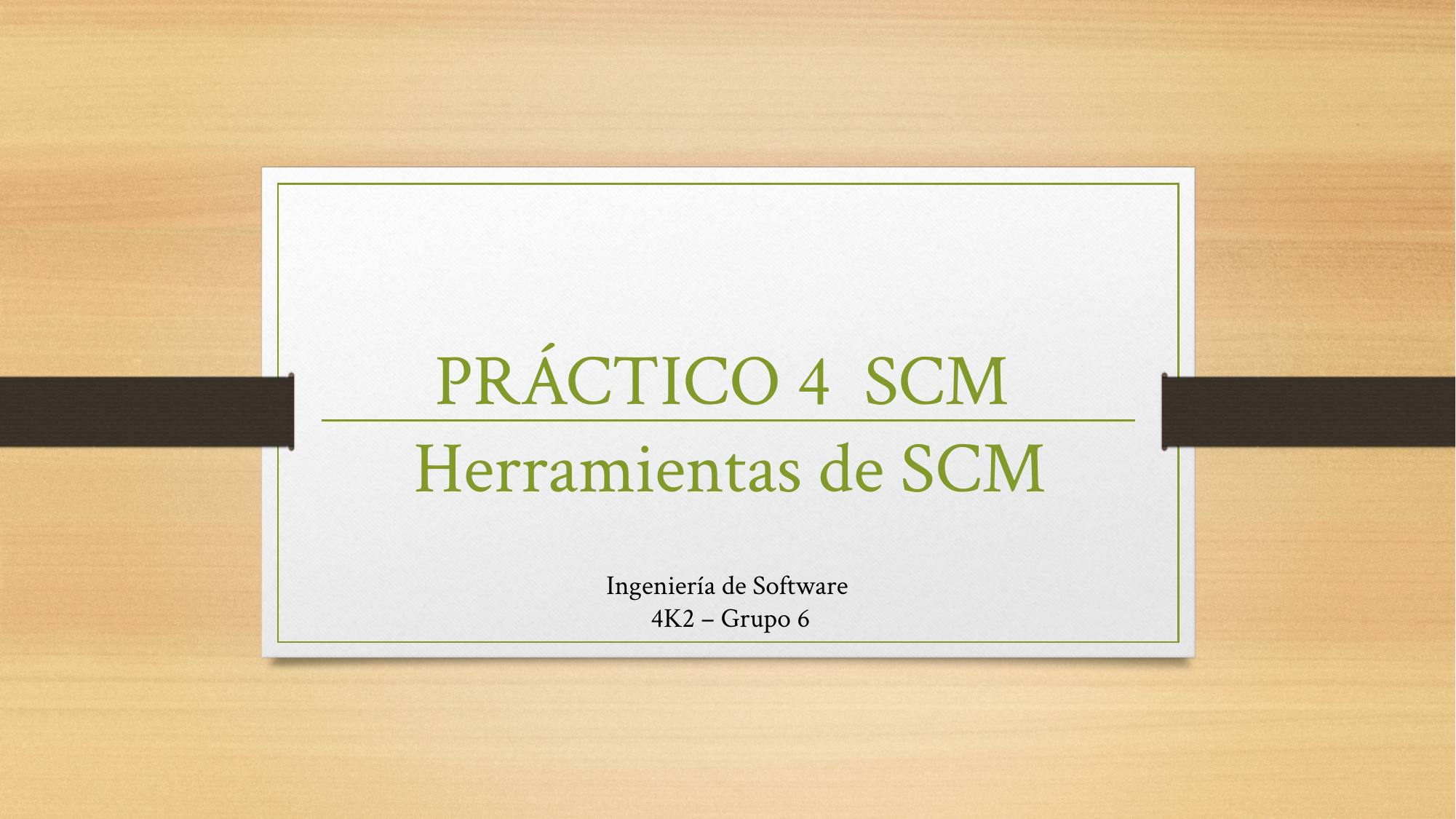

PRÁCTICO 4  SCM  Herramientas de SCM
Ingeniería de Software
4K2 – Grupo 6